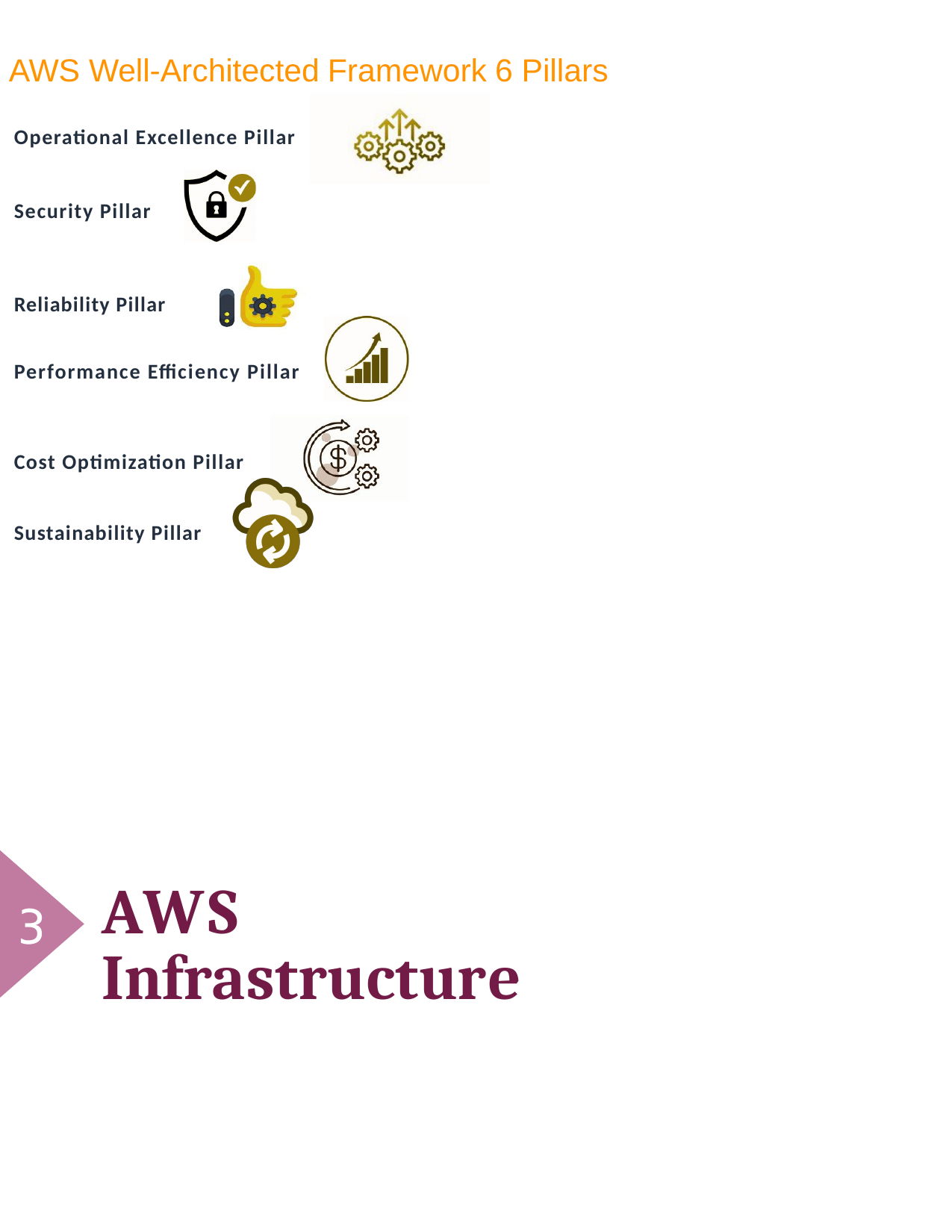

AWS Well-Architected
Framework
6
Pillars

Operational Excellence Pillar

Security Pillar

Reliability Pillar

Performance Eﬃciency Pillar

Cost Optimization Pillar

Sustainability Pillar

AWS
3
Infrastructure